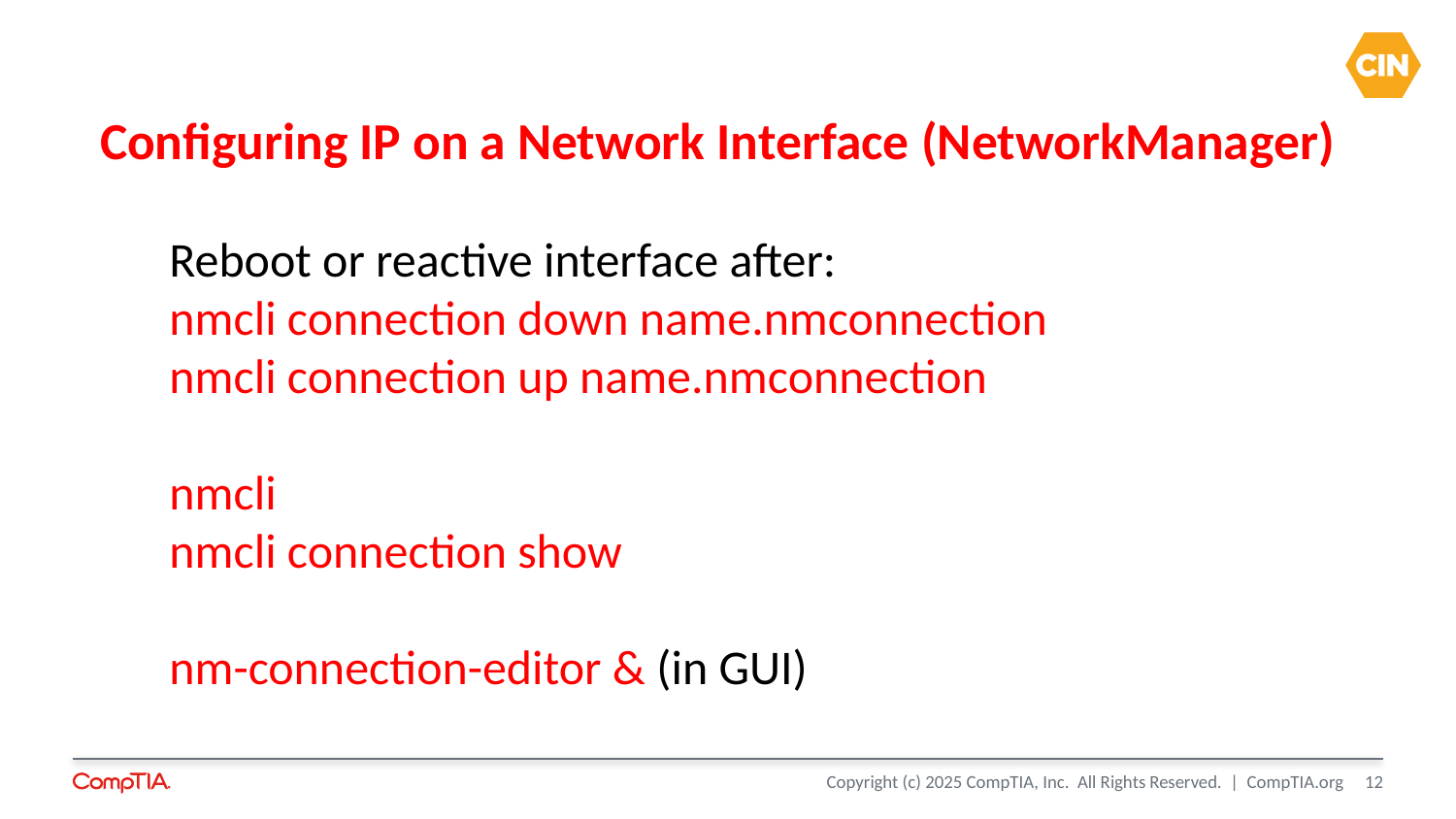

# Configuring IP on a Network Interface (NetworkManager)
Reboot or reactive interface after:
nmcli connection down name.nmconnection
nmcli connection up name.nmconnection

nmcli
nmcli connection show

nm-connection-editor & (in GUI)

12